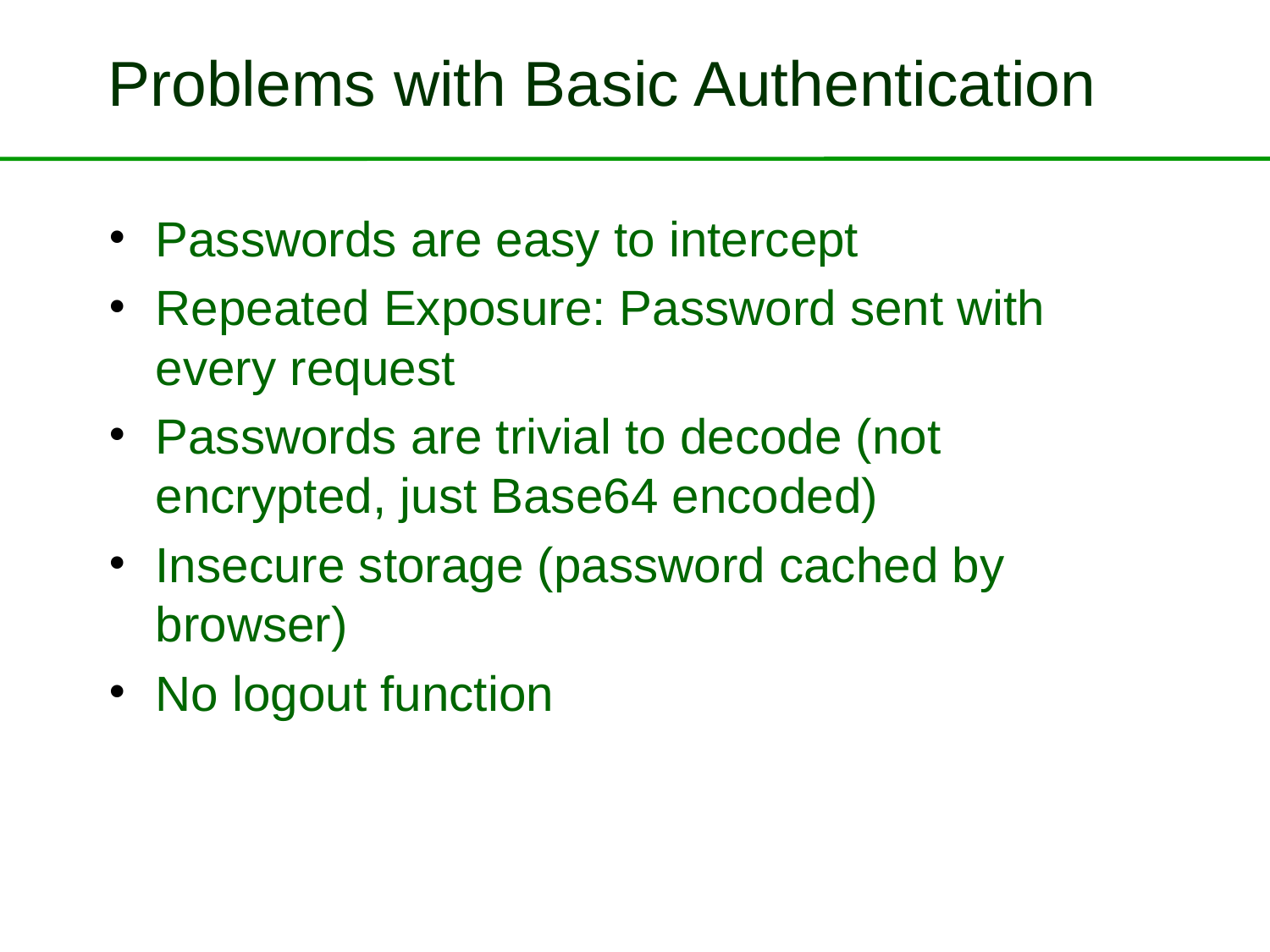

# Problems with Basic Authentication
Passwords are easy to intercept
Repeated Exposure: Password sent with every request
Passwords are trivial to decode (not encrypted, just Base64 encoded)
Insecure storage (password cached by browser)
No logout function